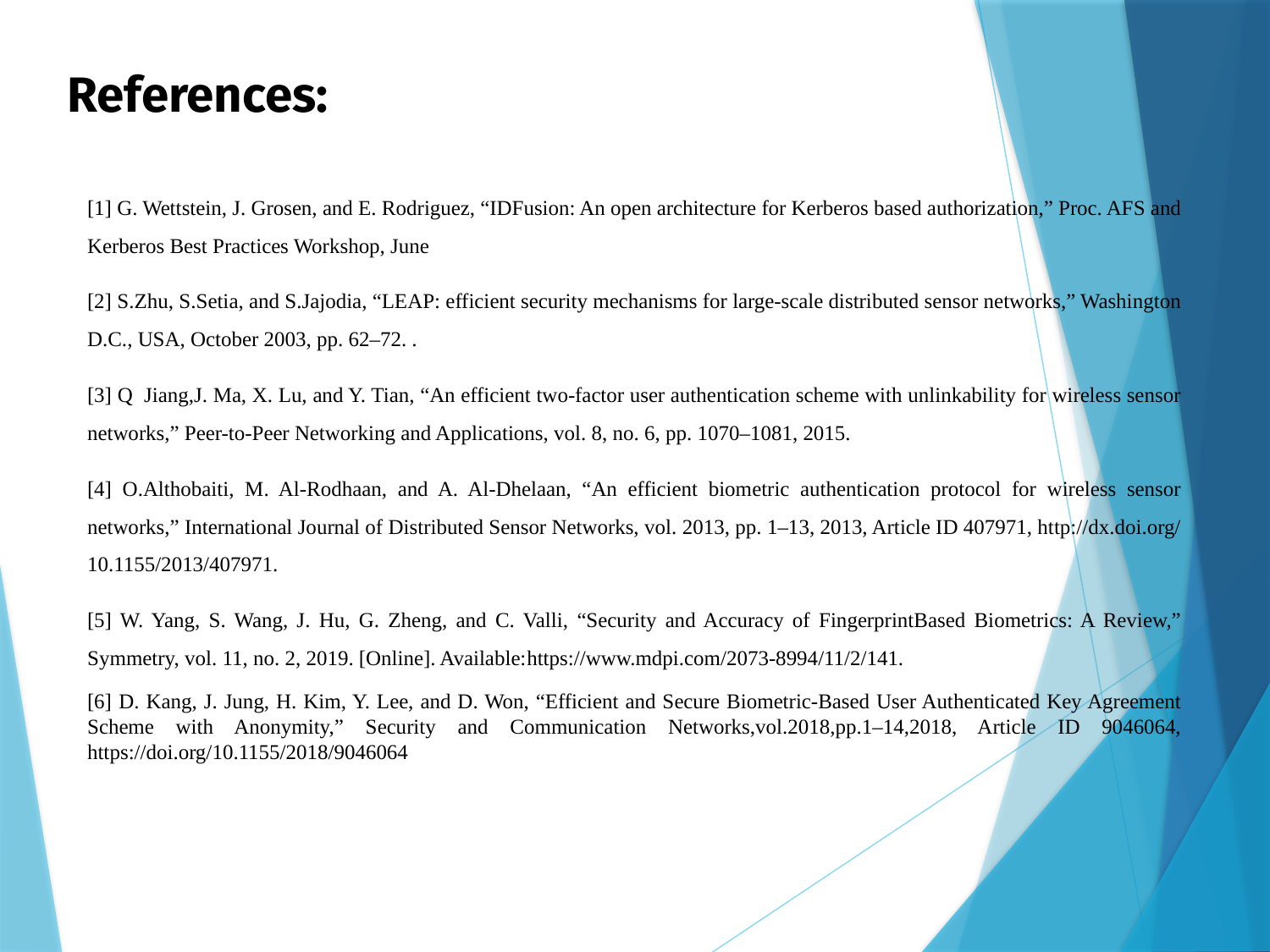

References:
[1] G. Wettstein, J. Grosen, and E. Rodriguez, “IDFusion: An open architecture for Kerberos based authorization,” Proc. AFS and Kerberos Best Practices Workshop, June
[2] S.Zhu, S.Setia, and S.Jajodia, “LEAP: efficient security mechanisms for large-scale distributed sensor networks,” Washington D.C., USA, October 2003, pp. 62–72. .
[3] Q  Jiang,J. Ma, X. Lu, and Y. Tian, “An efficient two-factor user authentication scheme with unlinkability for wireless sensor networks,” Peer-to-Peer Networking and Applications, vol. 8, no. 6, pp. 1070–1081, 2015.
[4] O.Althobaiti, M. Al-Rodhaan, and A. Al-Dhelaan, “An efficient biometric authentication protocol for wireless sensor networks,” International Journal of Distributed Sensor Networks, vol. 2013, pp. 1–13, 2013, Article ID 407971, http://dx.doi.org/ 10.1155/2013/407971.
[5] W. Yang, S. Wang, J. Hu, G. Zheng, and C. Valli, “Security and Accuracy of FingerprintBased Biometrics: A Review,” Symmetry, vol. 11, no. 2, 2019. [Online]. Available:https://www.mdpi.com/2073-8994/11/2/141.
[6] D. Kang, J. Jung, H. Kim, Y. Lee, and D. Won, “Efficient and Secure Biometric-Based User Authenticated Key Agreement Scheme with Anonymity,” Security and Communication Networks,vol.2018,pp.1–14,2018, Article ID 9046064, https://doi.org/10.1155/2018/9046064